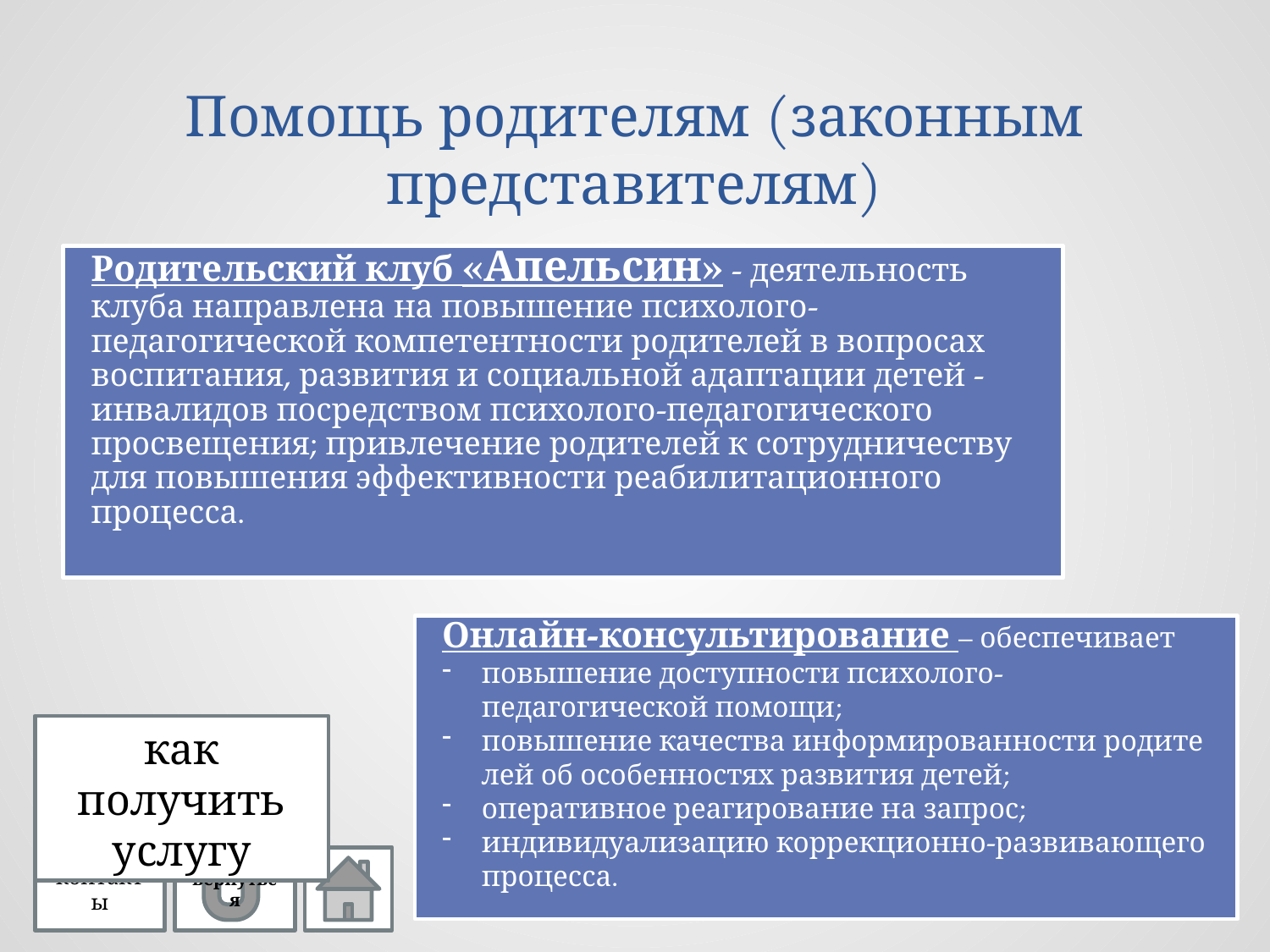

# Помощь родителям (законным представителям)

Родительский клуб «Апельсин» - деятельность клуба направлена на повышение психолого-педагогической компетентности родителей в вопросах воспитания, развития и социальной адаптации детей - инвалидов посредством психолого-педагогического просвещения; привлечение родителей к сотрудничеству для повышения эффективности реабилитационного процесса.

Онлайн-консультирование – обеспечивает
повышение доступности психолого-педагогической помощи;
повышение качества информированности родителей об особенностях развития детей;
оперативное реагирование на запрос;
индивидуализацию коррекционно-развивающего процесса.

как получить услугу
контакты
вернуться